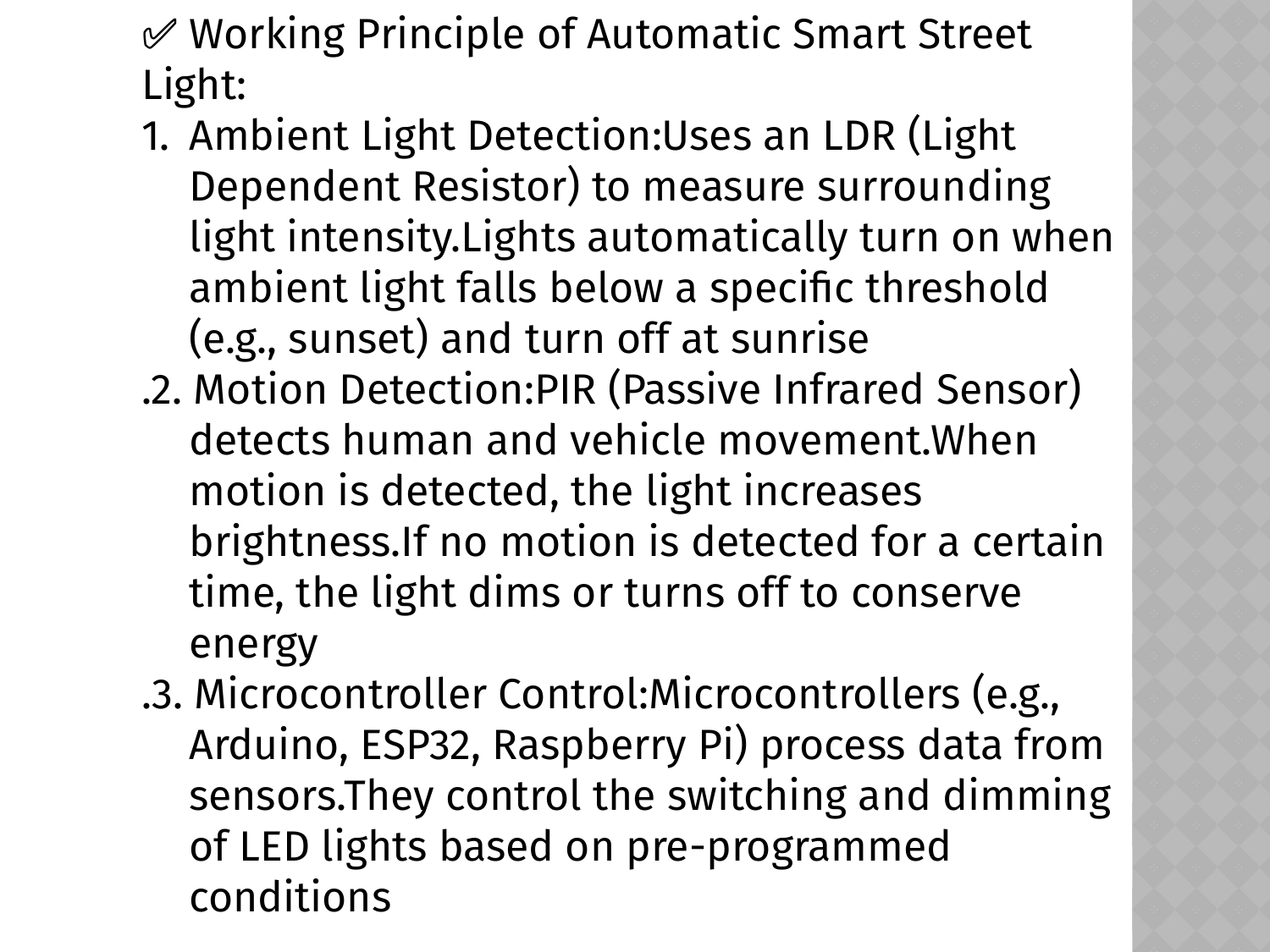

✅ Working Principle of Automatic Smart Street Light:
Ambient Light Detection:Uses an LDR (Light Dependent Resistor) to measure surrounding light intensity.Lights automatically turn on when ambient light falls below a specific threshold (e.g., sunset) and turn off at sunrise
.2. Motion Detection:PIR (Passive Infrared Sensor) detects human and vehicle movement.When motion is detected, the light increases brightness.If no motion is detected for a certain time, the light dims or turns off to conserve energy
.3. Microcontroller Control:Microcontrollers (e.g., Arduino, ESP32, Raspberry Pi) process data from sensors.They control the switching and dimming of LED lights based on pre-programmed conditions